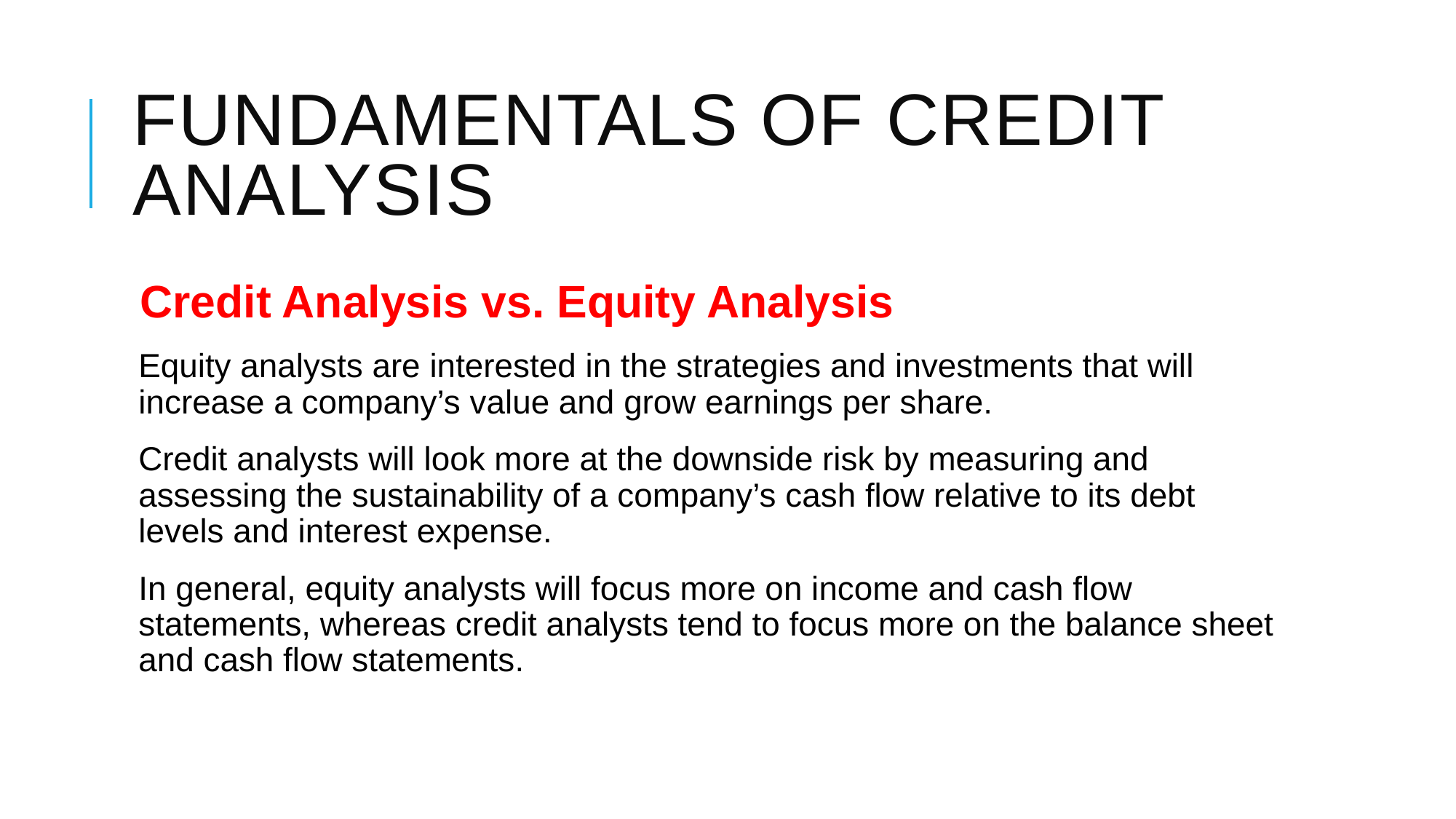

# Fundamentals of credit analysis
Credit Analysis vs. Equity Analysis
Equity analysts are interested in the strategies and investments that will increase a company’s value and grow earnings per share.
Credit analysts will look more at the downside risk by measuring and assessing the sustainability of a company’s cash flow relative to its debt levels and interest expense.
In general, equity analysts will focus more on income and cash flow statements, whereas credit analysts tend to focus more on the balance sheet and cash flow statements.